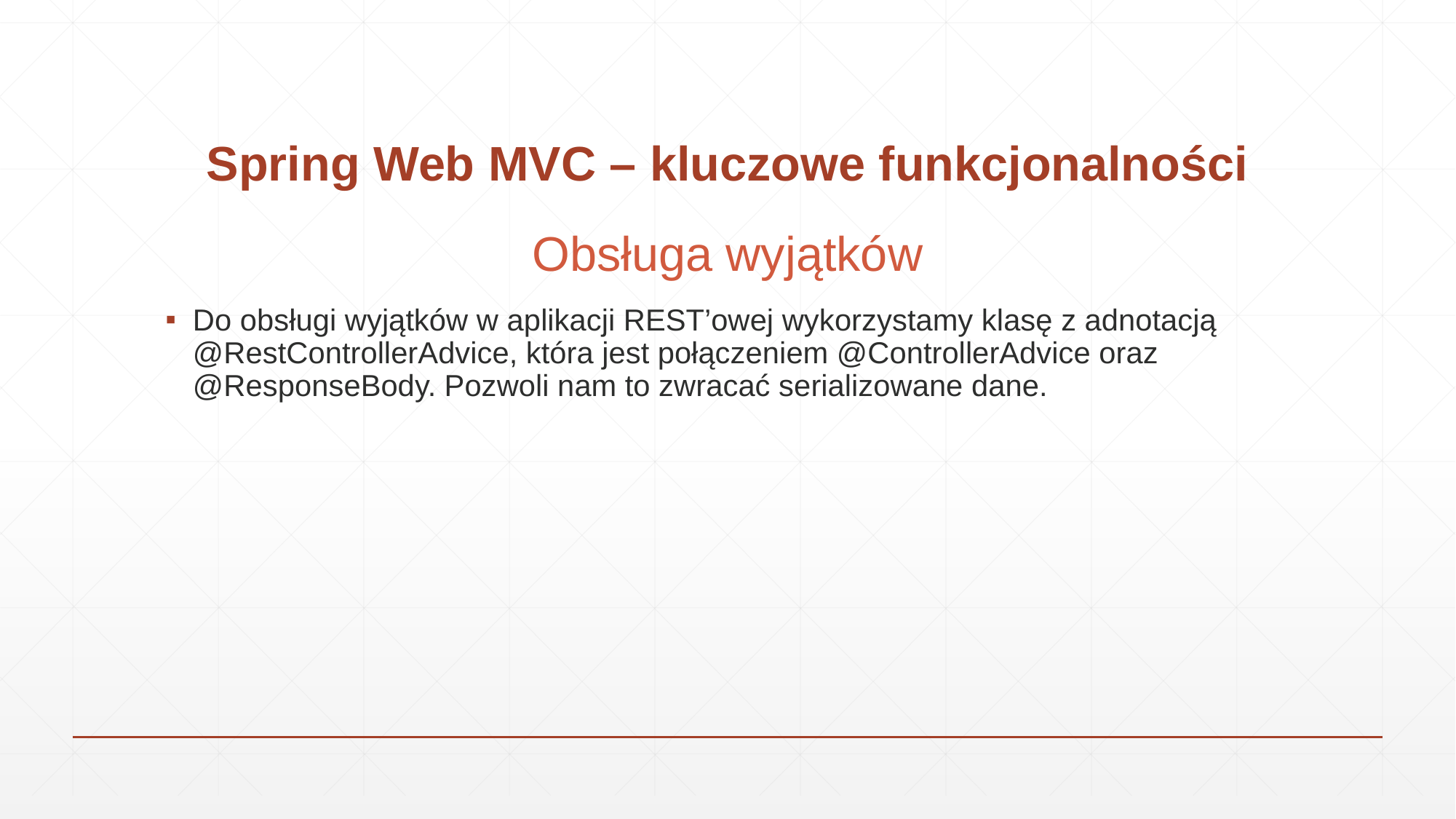

# Spring Web MVC – kluczowe funkcjonalności
Obsługa wyjątków
Do obsługi wyjątków w aplikacji REST’owej wykorzystamy klasę z adnotacją @RestControllerAdvice, która jest połączeniem @ControllerAdvice oraz @ResponseBody. Pozwoli nam to zwracać serializowane dane.